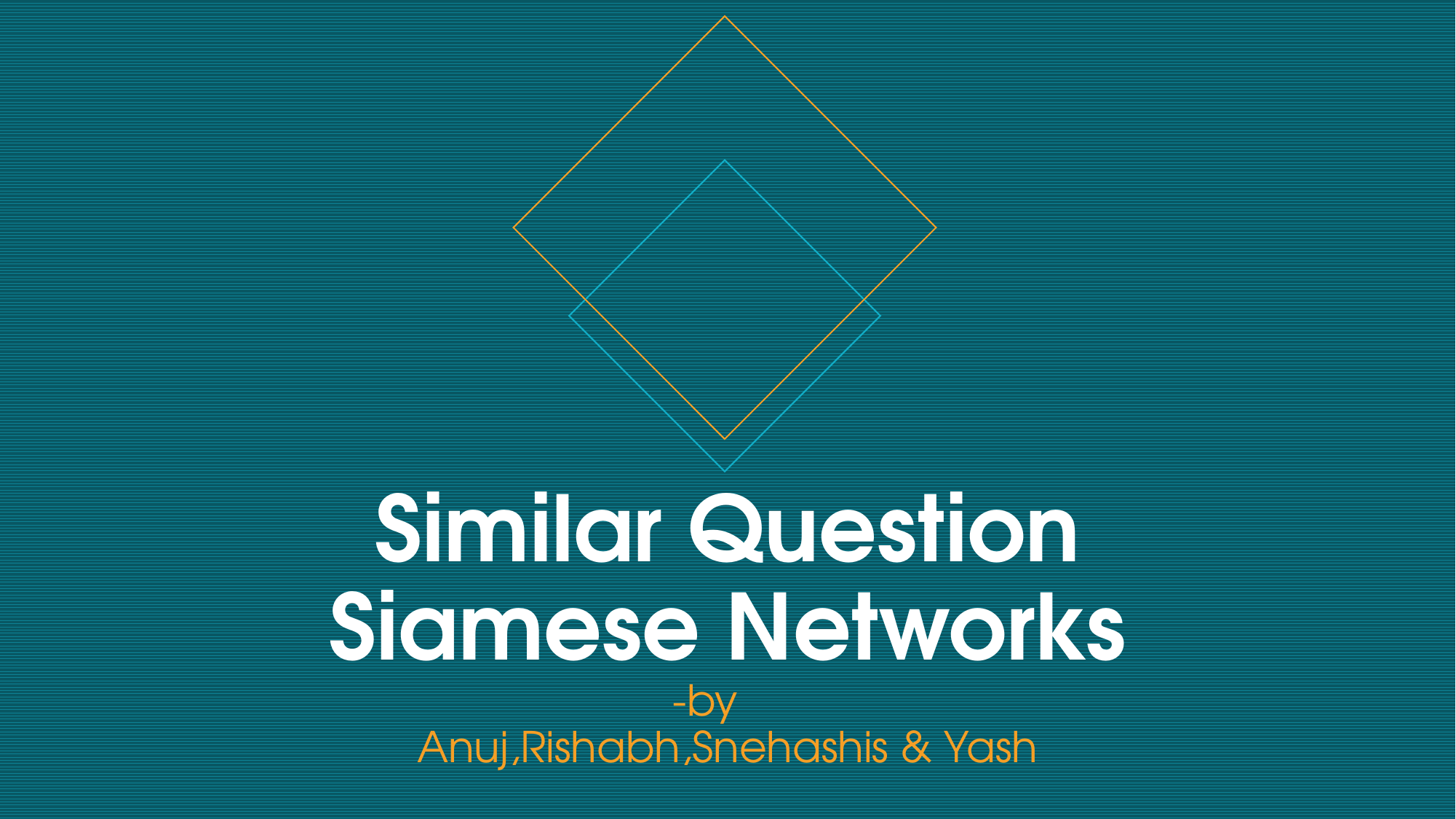

# Similar Question Siamese Networks -by Anuj,Rishabh,Snehashis & Yash